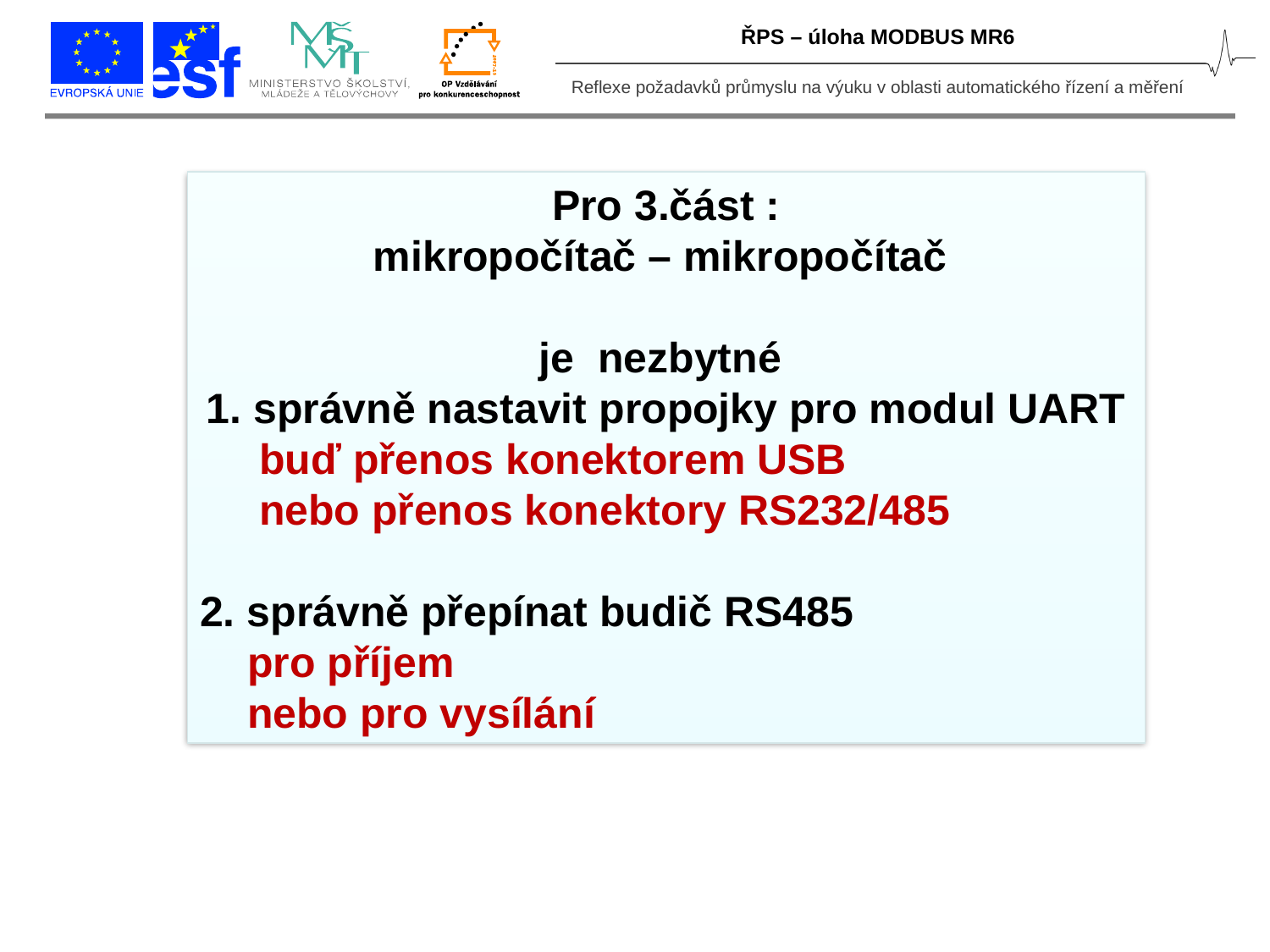

ŘPS – úloha MODBUS MR6

Pro 3.část :
mikropočítač – mikropočítač

je  nezbytné
1. správně nastavit propojky pro modul UART
     buď přenos konektorem USB
     nebo přenos konektory RS232/485

2. správně přepínat budič RS485
    pro příjem
    nebo pro vysílání